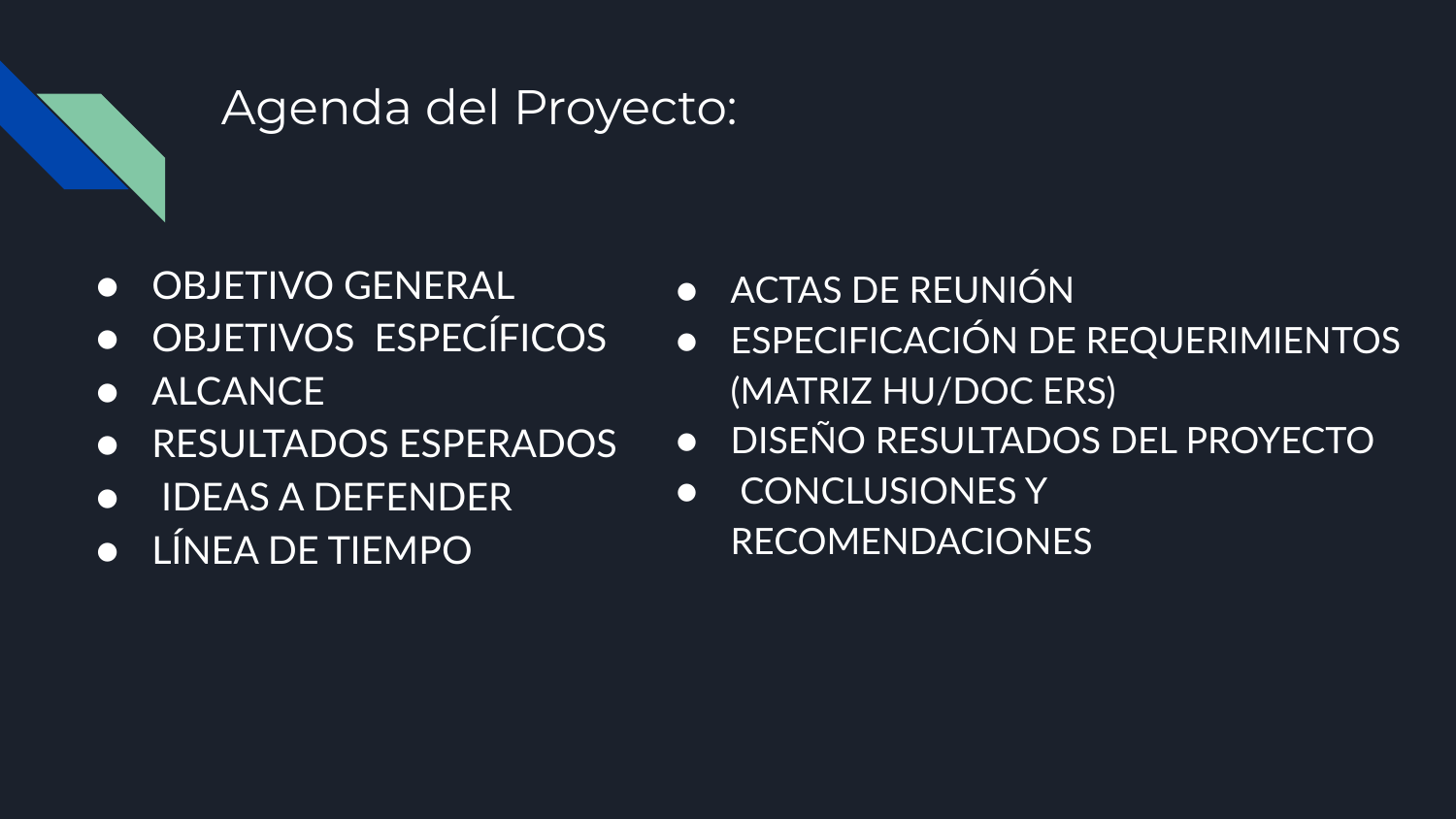

# Agenda del Proyecto:
OBJETIVO GENERAL
OBJETIVOS  ESPECÍFICOS
ALCANCE
RESULTADOS ESPERADOS
 IDEAS A DEFENDER
LÍNEA DE TIEMPO

ACTAS DE REUNIÓN
ESPECIFICACIÓN DE REQUERIMIENTOS (MATRIZ HU/DOC ERS)
DISEÑO RESULTADOS DEL PROYECTO
 CONCLUSIONES Y RECOMENDACIONES